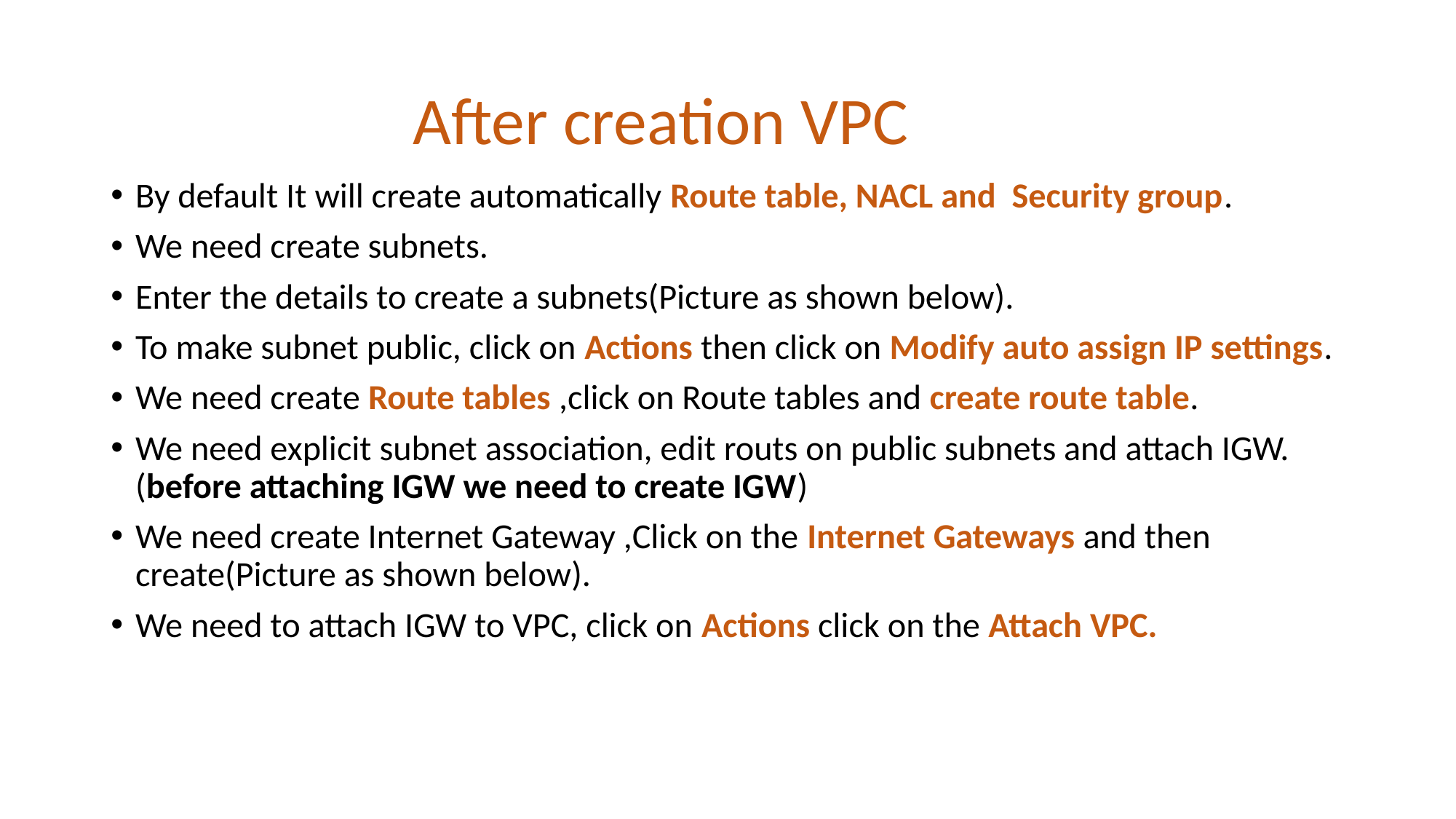

# After creation VPC
By default It will create automatically Route table, NACL and  Security group.
We need create subnets.
Enter the details to create a subnets(Picture as shown below).
To make subnet public, click on Actions then click on Modify auto assign IP settings.
We need create Route tables ,click on Route tables and create route table.
We need explicit subnet association, edit routs on public subnets and attach IGW.(before attaching IGW we need to create IGW)
We need create Internet Gateway ,Click on the Internet Gateways and then create(Picture as shown below).
We need to attach IGW to VPC, click on Actions click on the Attach VPC.